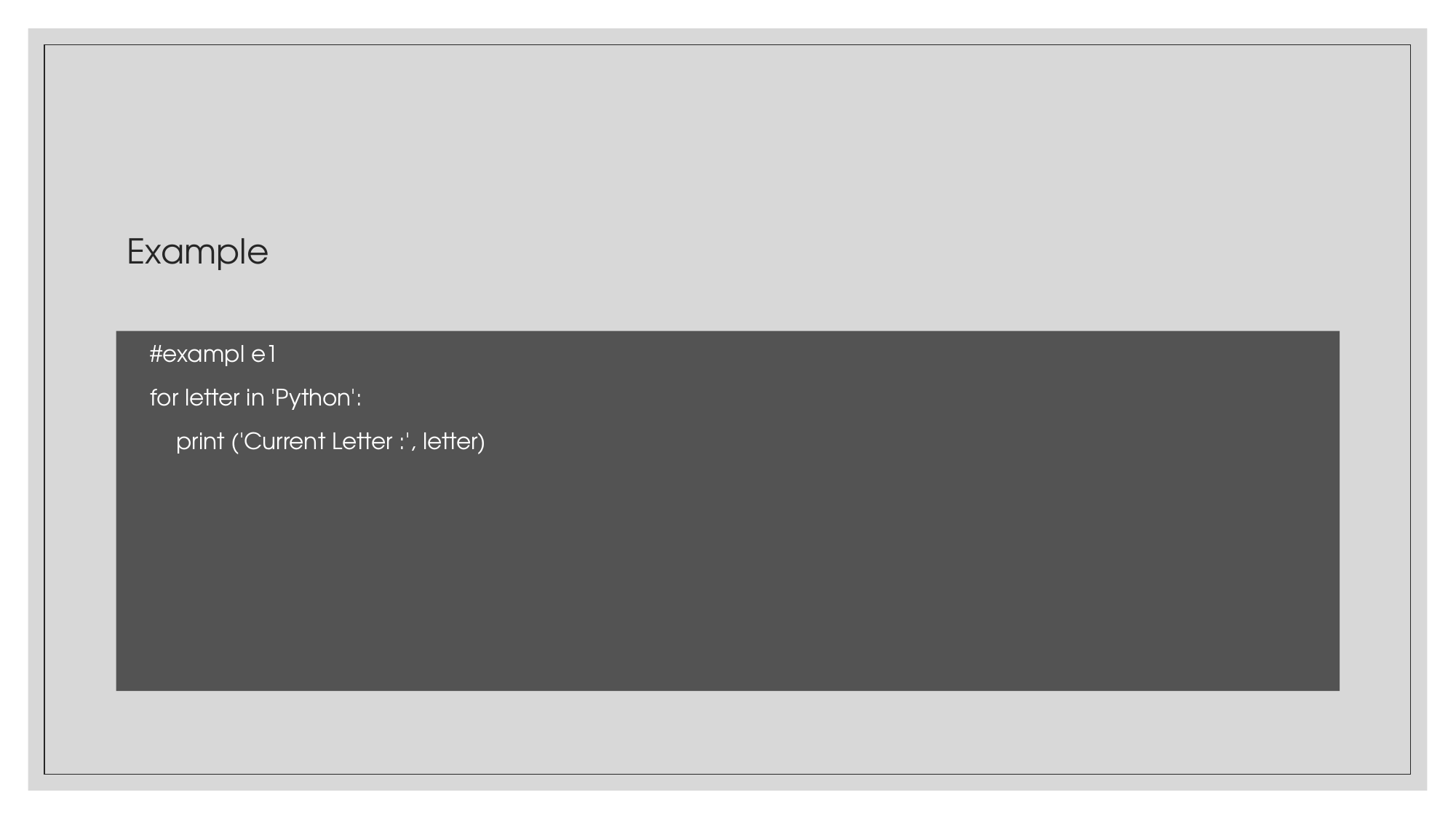

# Example
#exampl e1
for letter in 'Python':
	print ('Current Letter :', letter)